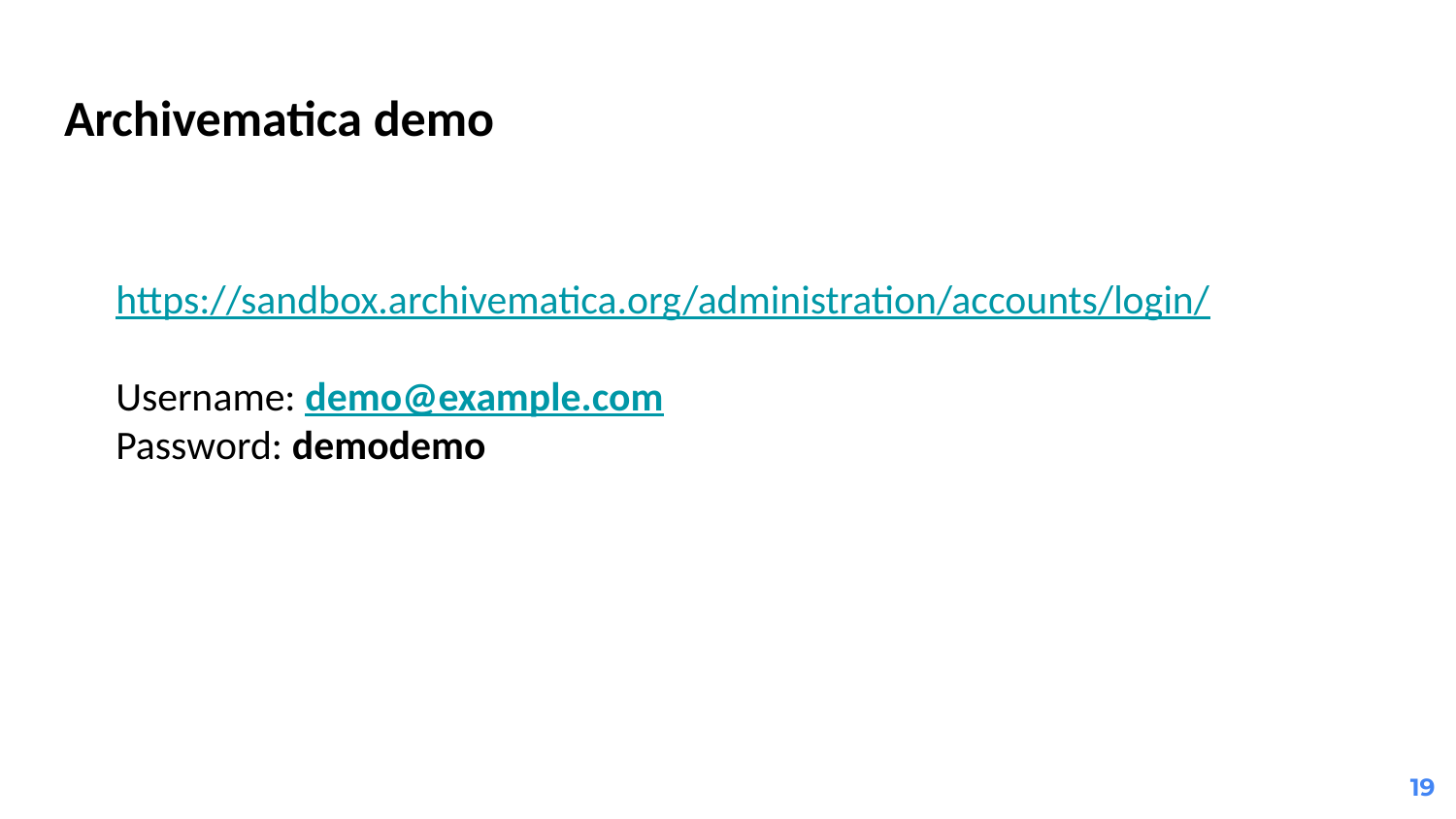

Archivematica demo

# https://sandbox.archivematica.org/administration/accounts/login/

Username: demo@example.com
Password: demodemo
19